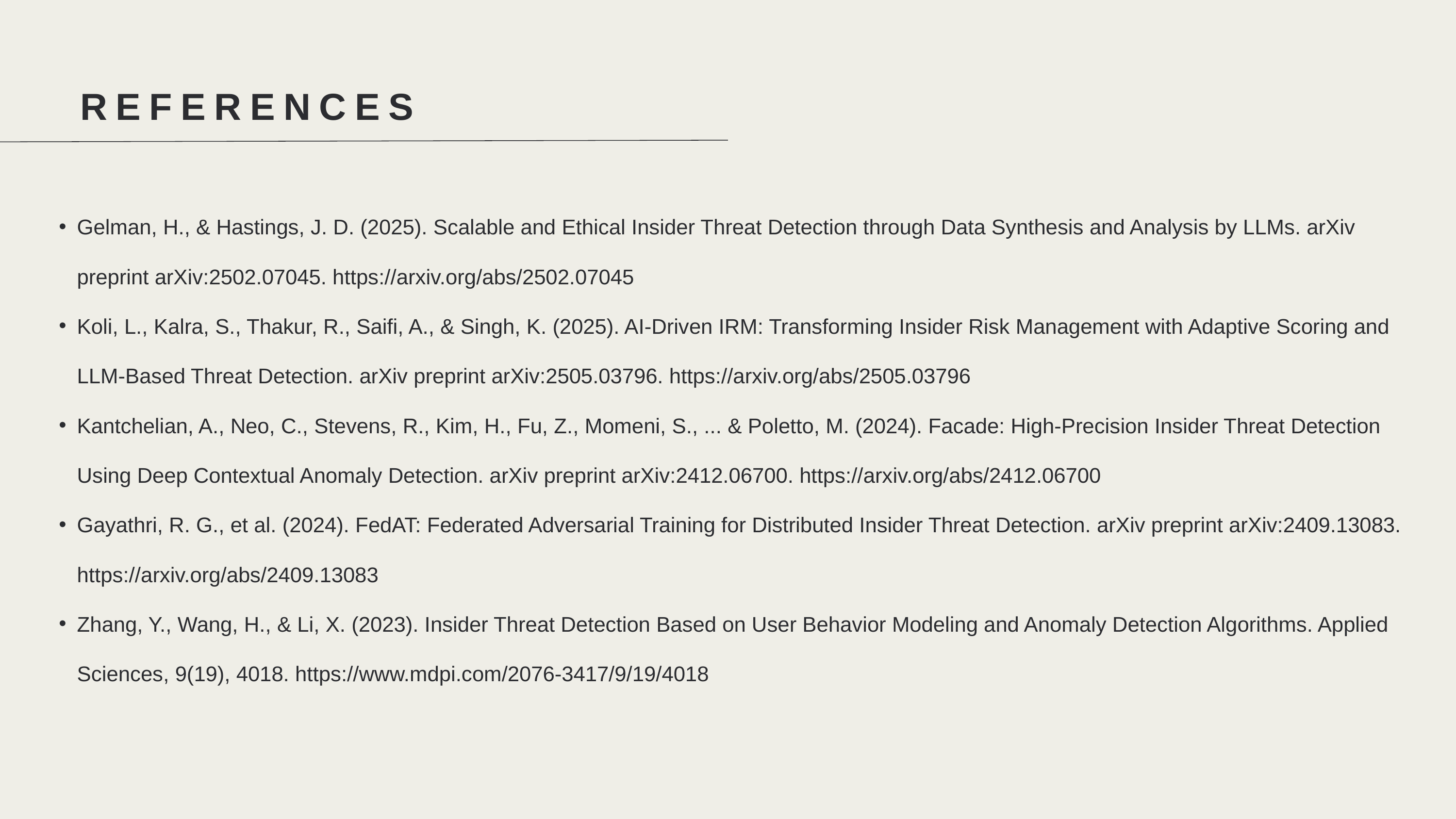

REFERENCES

Gelman, H., & Hastings, J. D. (2025). Scalable and Ethical Insider Threat Detection through Data Synthesis and Analysis by LLMs. arXiv preprint arXiv:2502.07045. https://arxiv.org/abs/2502.07045
Koli, L., Kalra, S., Thakur, R., Saifi, A., & Singh, K. (2025). AI-Driven IRM: Transforming Insider Risk Management with Adaptive Scoring and LLM-Based Threat Detection. arXiv preprint arXiv:2505.03796. https://arxiv.org/abs/2505.03796
Kantchelian, A., Neo, C., Stevens, R., Kim, H., Fu, Z., Momeni, S., ... & Poletto, M. (2024). Facade: High-Precision Insider Threat Detection Using Deep Contextual Anomaly Detection. arXiv preprint arXiv:2412.06700. https://arxiv.org/abs/2412.06700
Gayathri, R. G., et al. (2024). FedAT: Federated Adversarial Training for Distributed Insider Threat Detection. arXiv preprint arXiv:2409.13083. https://arxiv.org/abs/2409.13083
Zhang, Y., Wang, H., & Li, X. (2023). Insider Threat Detection Based on User Behavior Modeling and Anomaly Detection Algorithms. Applied Sciences, 9(19), 4018. https://www.mdpi.com/2076-3417/9/19/4018